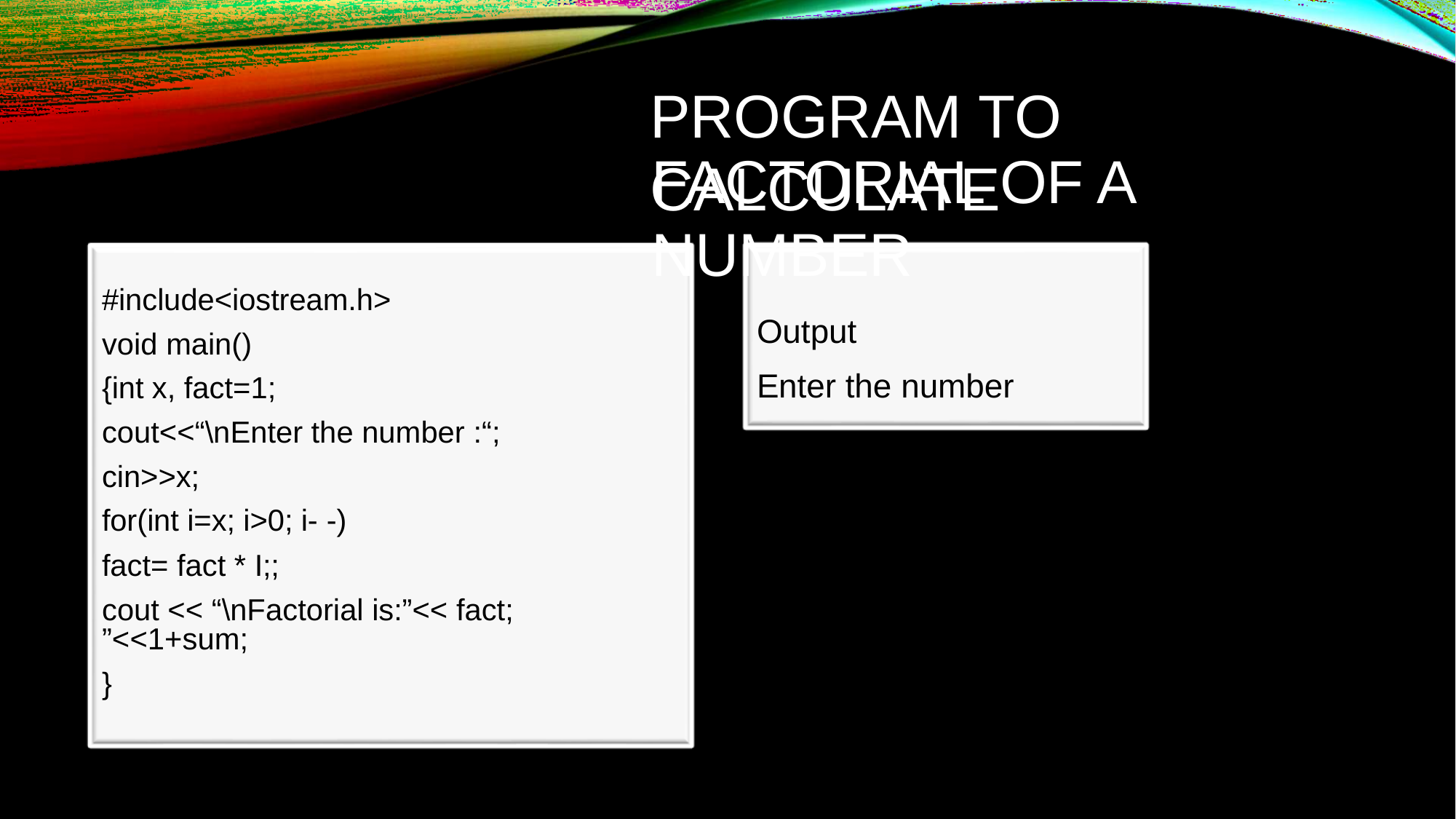

# PROGRAM TO CALCULATE
FACTORIAL OF A NUMBER
Output
Enter the number	: 4  Factorial is:24

#include<iostream.h>  void main()
{int x, fact=1;
cout<<“\nEnter the number :“;  cin>>x;
for(int i=x; i>0; i- -)
fact= fact * I;;
cout << “\nFactorial is:”<< fact;
”<<1+sum;
}